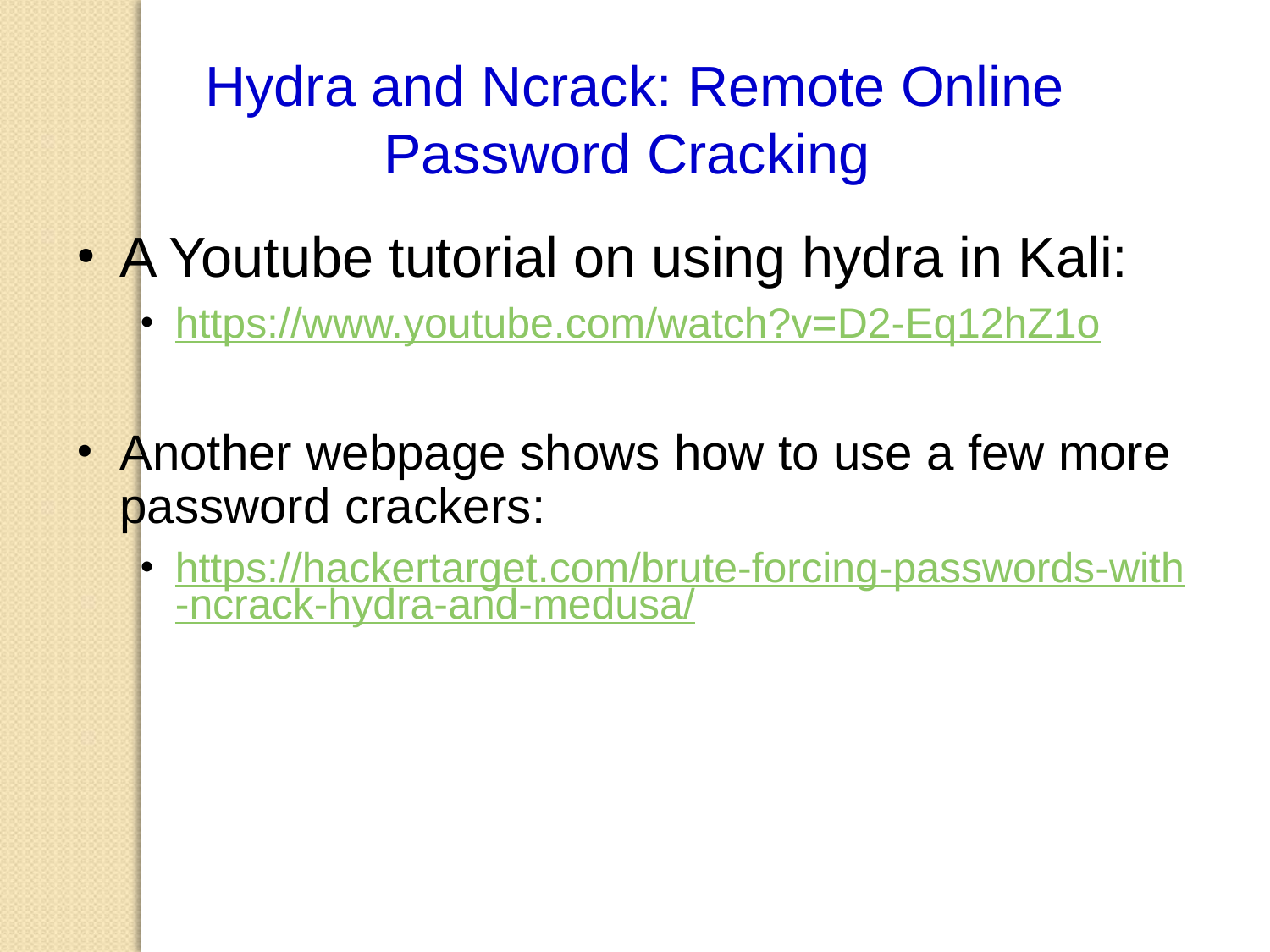

Hydra and Ncrack: Remote Online Password Cracking
A Youtube tutorial on using hydra in Kali:
https://www.youtube.com/watch?v=D2-Eq12hZ1o

Another webpage shows how to use a few more password crackers:
https://hackertarget.com/brute-forcing-passwords-with-ncrack-hydra-and-medusa/